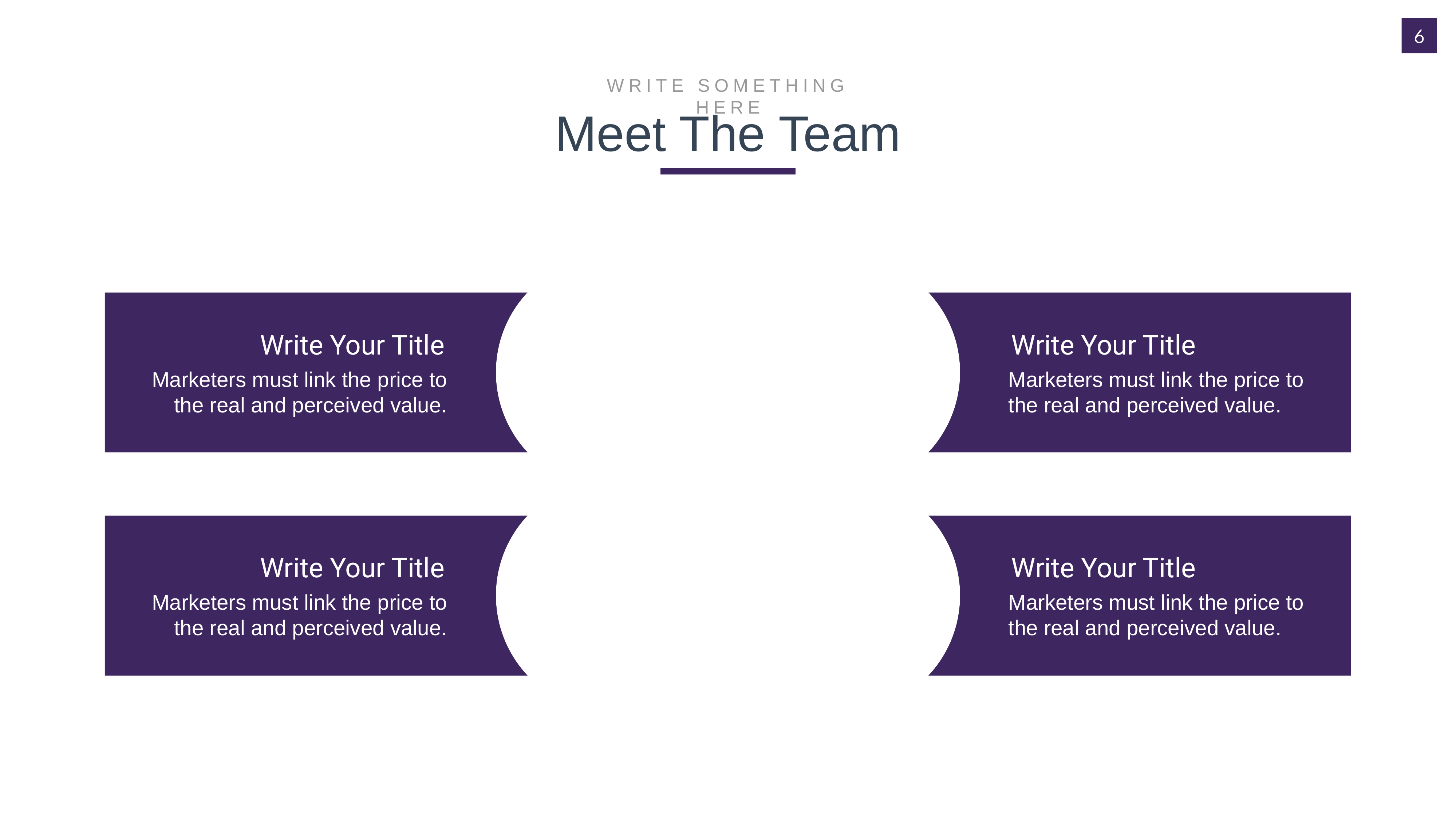

WRITE SOMETHING HERE
Meet The Team

Write Your Title
Write Your Title
Marketers must link the price to the real and perceived value.
Marketers must link the price to the real and perceived value.

Write Your Title
Write Your Title
Marketers must link the price to the real and perceived value.
Marketers must link the price to the real and perceived value.